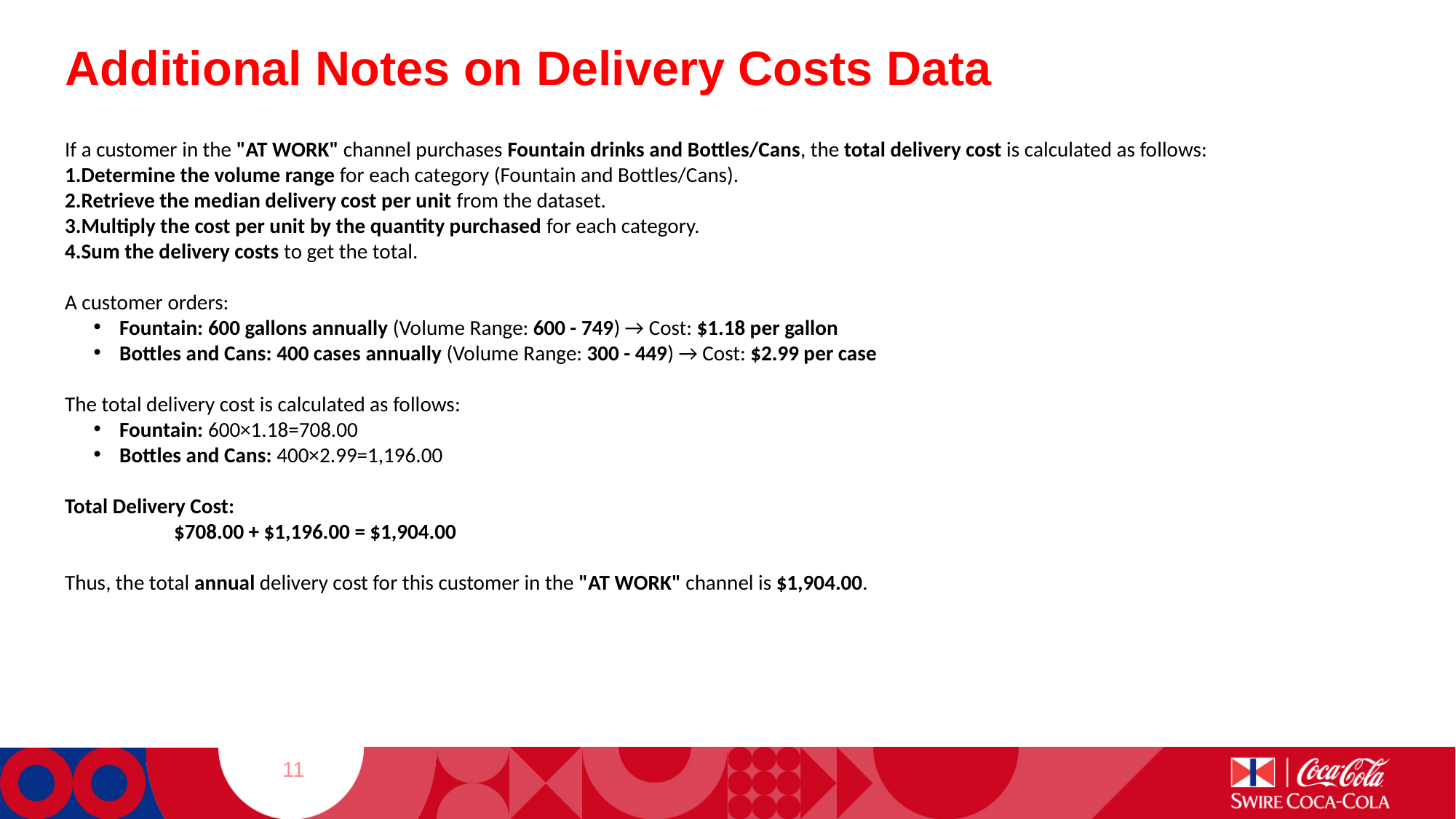

# Additional Notes on Delivery Costs Data
If a customer in the "AT WORK" channel purchases Fountain drinks and Bottles/Cans, the total delivery cost is calculated as follows:
Determine the volume range for each category (Fountain and Bottles/Cans).
Retrieve the median delivery cost per unit from the dataset.
Multiply the cost per unit by the quantity purchased for each category.
Sum the delivery costs to get the total.

A customer orders:
Fountain: 600 gallons annually (Volume Range: 600 - 749) → Cost: $1.18 per gallon
Bottles and Cans: 400 cases annually (Volume Range: 300 - 449) → Cost: $2.99 per case

The total delivery cost is calculated as follows:
Fountain: 600×1.18=708.00
Bottles and Cans: 400×2.99=1,196.00

Total Delivery Cost:
	$708.00 + $1,196.00 = $1,904.00

Thus, the total annual delivery cost for this customer in the "AT WORK" channel is $1,904.00.
11